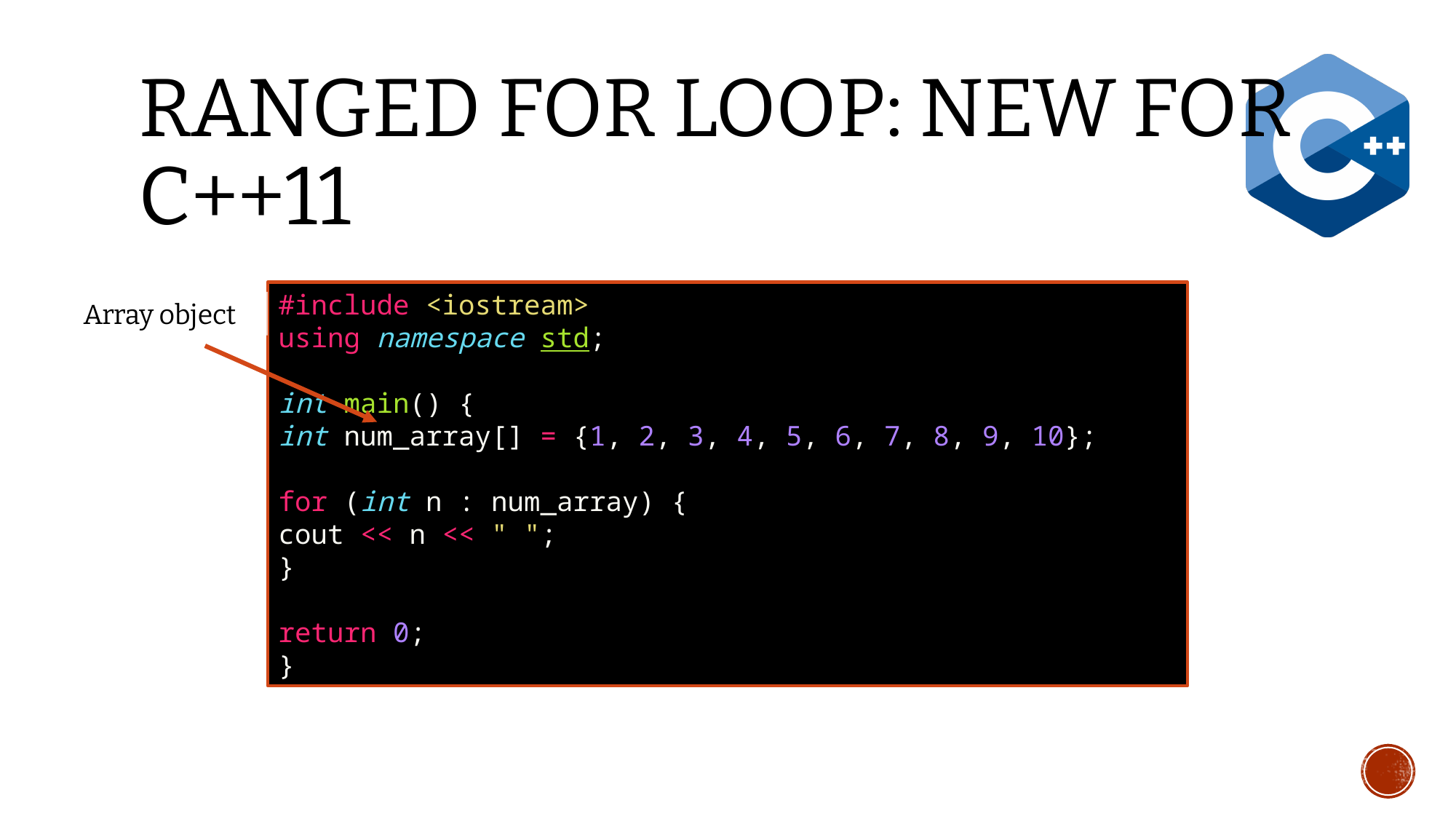

# Ranged For loop: new for C++11
#include <iostream>
using namespace std;
int main() {
int num_array[] = {1, 2, 3, 4, 5, 6, 7, 8, 9, 10};

for (int n : num_array) {
cout << n << " ";
}

return 0;
}
Array object